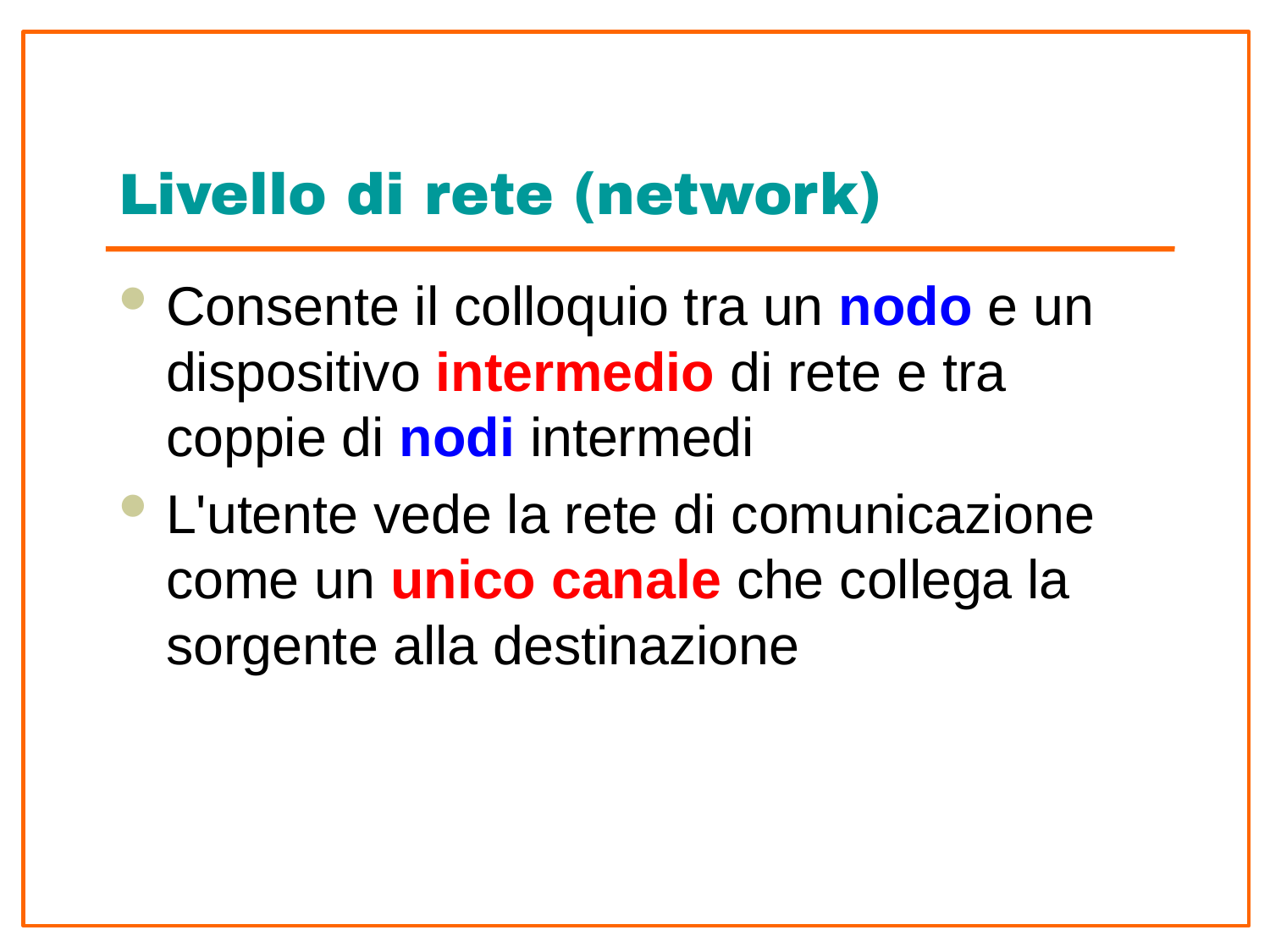

# Livello di rete (network)
Consente il colloquio tra un nodo e un dispositivo intermedio di rete e tra coppie di nodi intermedi
L'utente vede la rete di comunicazione come un unico canale che collega la sorgente alla destinazione